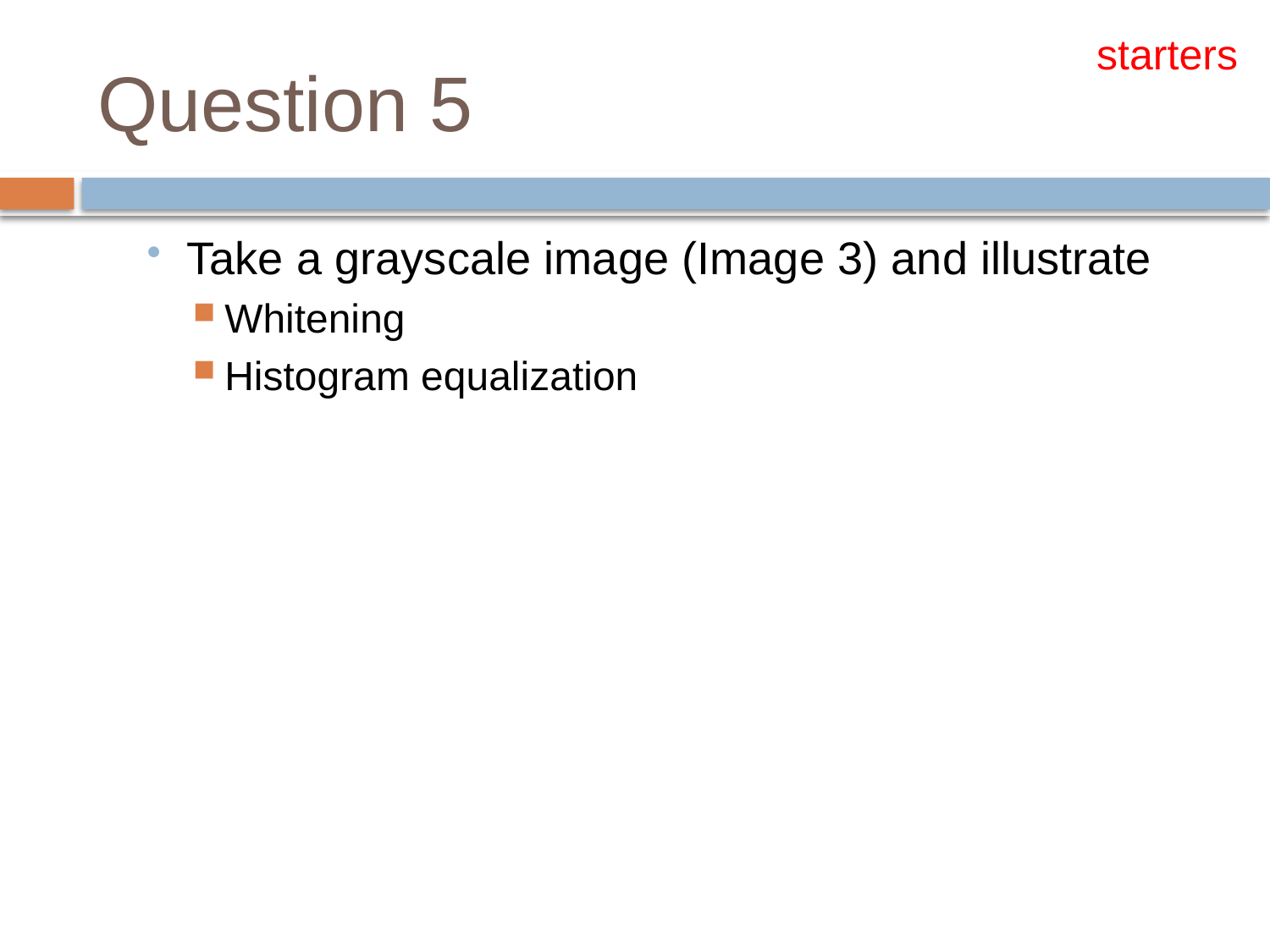

starters
# Question 5
Take a grayscale image (Image 3) and illustrate
Whitening
Histogram equalization